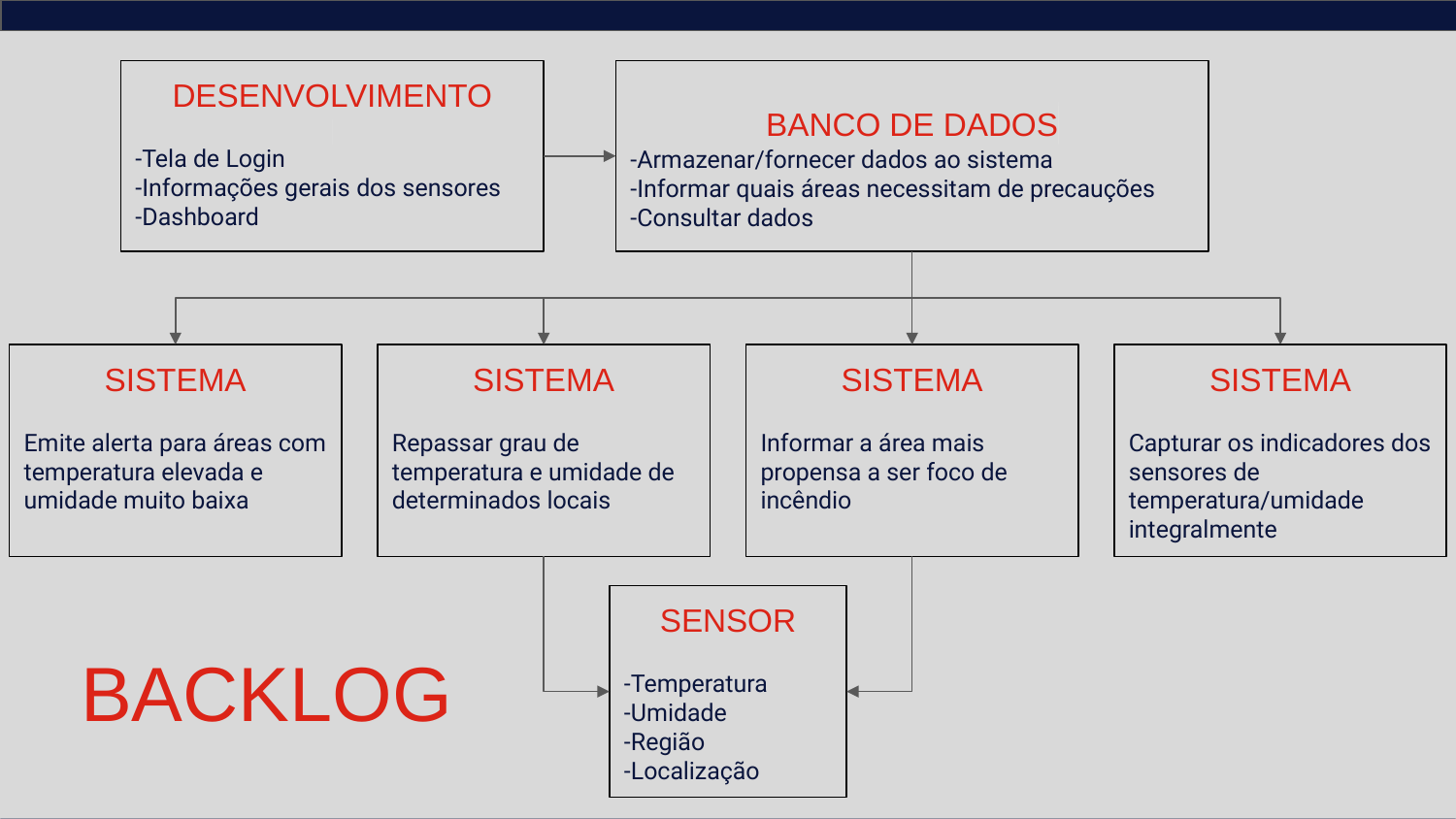

DESENVOLVIMENTO
​
-Tela de Login​
-Informações gerais dos sensores​
-Dashboard

BANCO DE DADOS​​
-Armazenar/fornecer dados ao sistema​
-Informar quais áreas necessitam de precauções ​
-Consultar dados​

SISTEMA
​
Emite alerta para áreas com temperatura elevada e umidade muito baixa​

SISTEMA
​
Repassar grau de temperatura e umidade de determinados locais​

SISTEMA
​
Informar a área mais propensa a ser foco de incêndio ​

SISTEMA
​
Capturar os indicadores dos sensores de temperatura/umidade integralmente​

SENSOR
​
-Temperatura​
-Umidade​
-Região​
-Localização​

BACKLOG